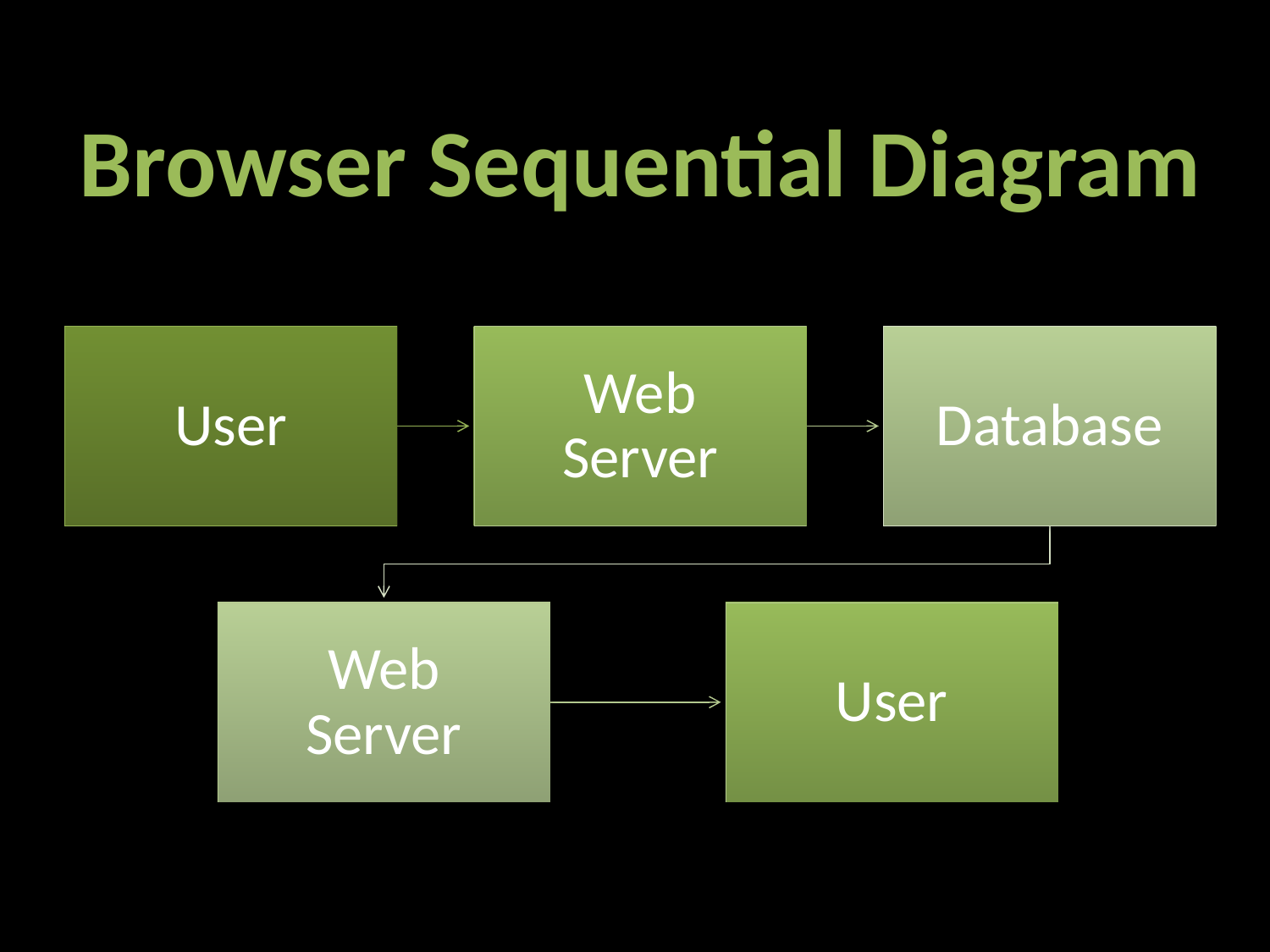

Browser Sequential Diagram

User

Web Server

Database

Web Server
User